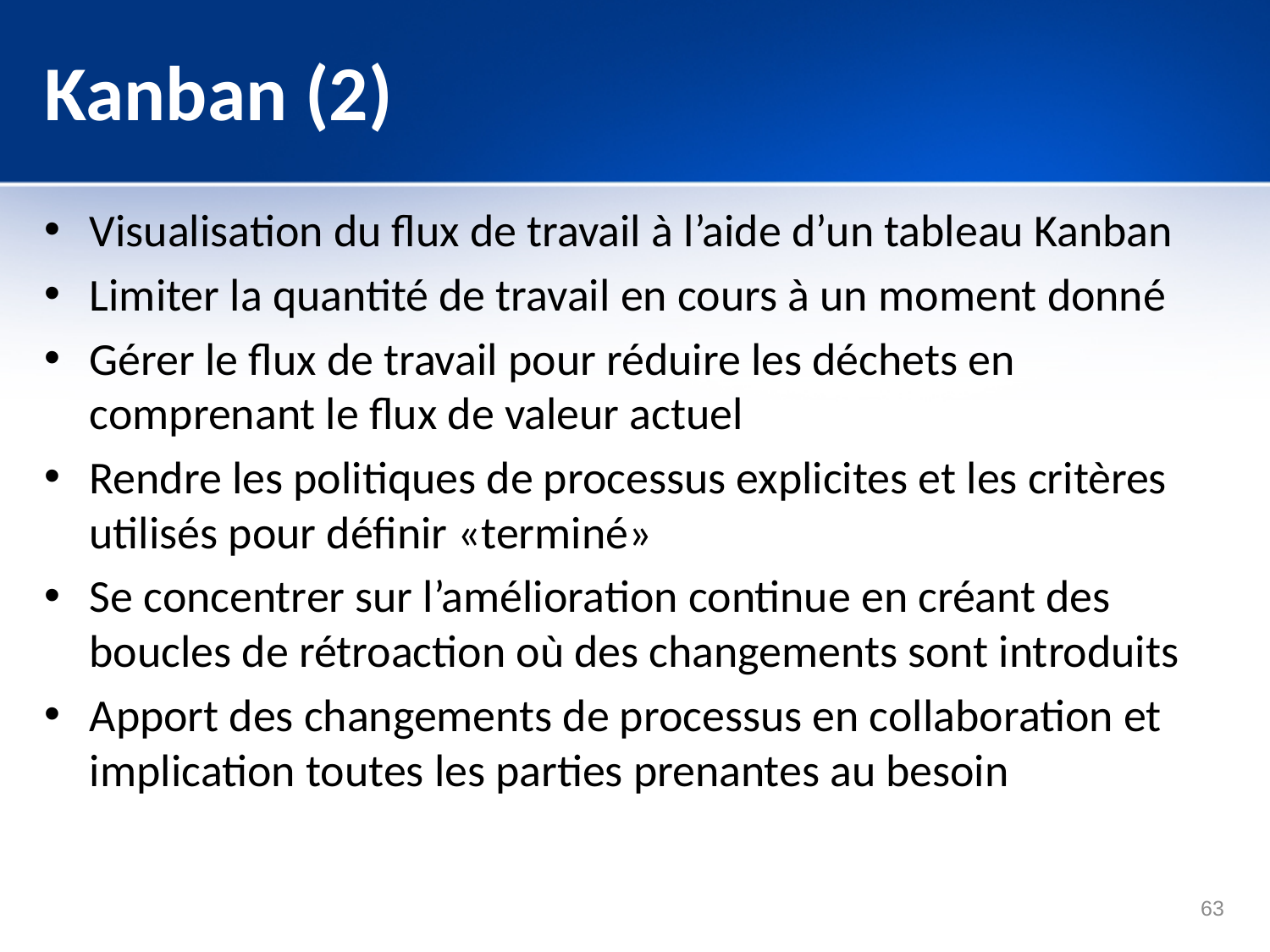

# Kanban (2)
Visualisation du flux de travail à l’aide d’un tableau Kanban
Limiter la quantité de travail en cours à un moment donné
Gérer le flux de travail pour réduire les déchets en comprenant le flux de valeur actuel
Rendre les politiques de processus explicites et les critères utilisés pour définir «terminé»
Se concentrer sur l’amélioration continue en créant des boucles de rétroaction où des changements sont introduits
Apport des changements de processus en collaboration et implication toutes les parties prenantes au besoin
63